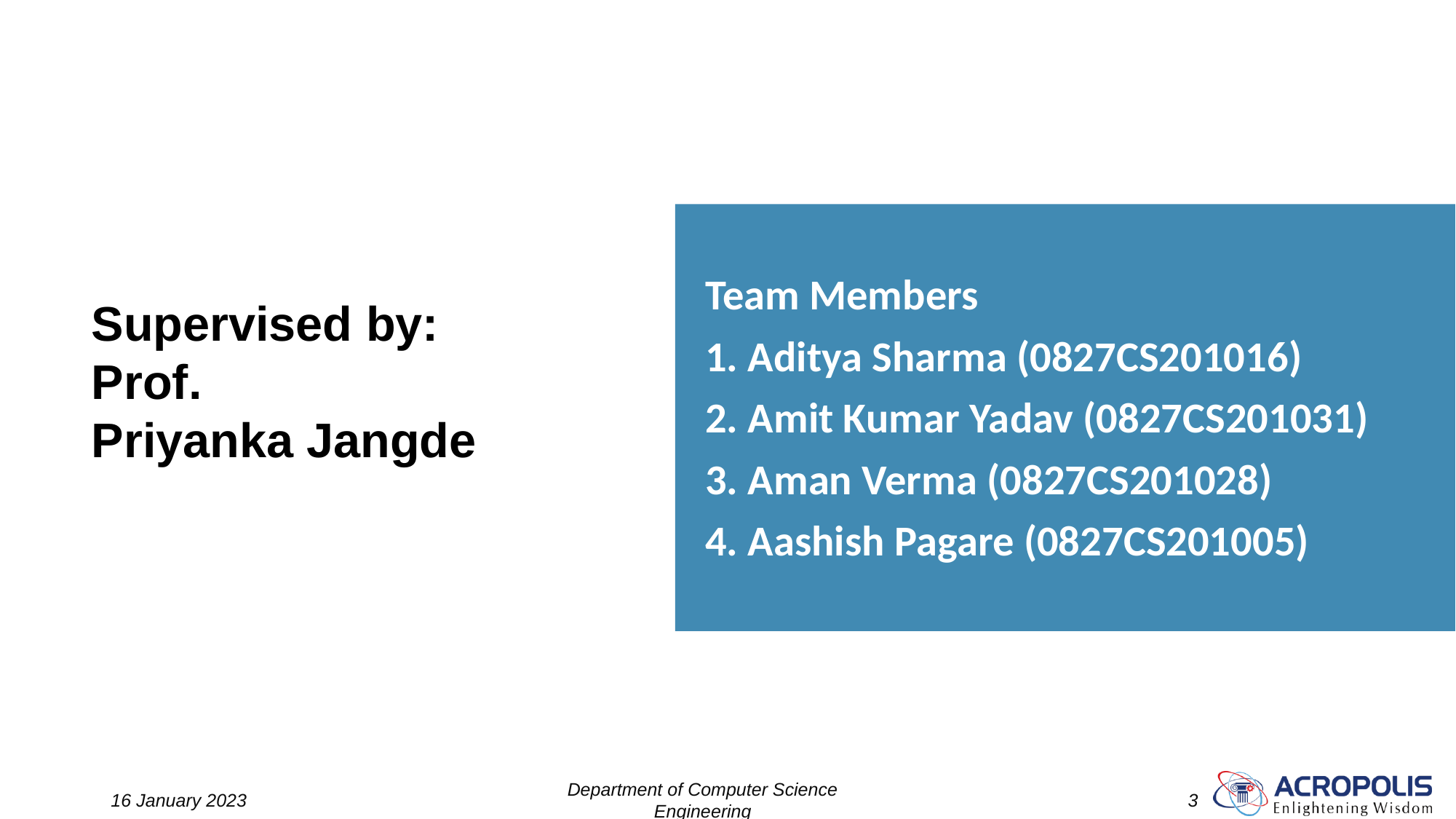

Team Members
1. Aditya Sharma (0827CS201016)
2. Amit Kumar Yadav (0827CS201031)
3. Aman Verma (0827CS201028)
4. Aashish Pagare (0827CS201005)
# Supervised by: Prof.
Priyanka Jangde
16 January 2023
Department of Computer Science Engineering
3